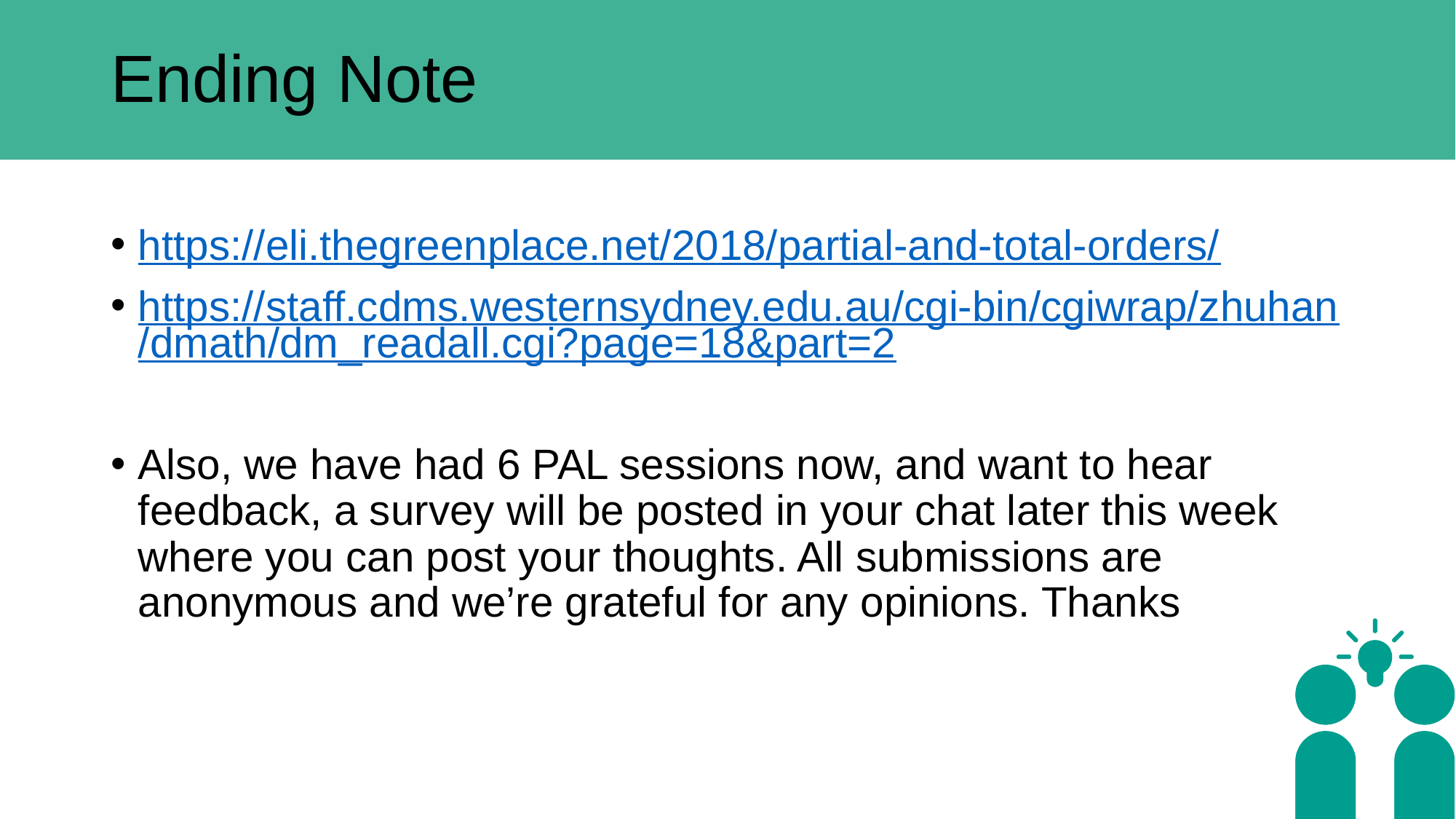

# Ending Note
https://eli.thegreenplace.net/2018/partial-and-total-orders/
https://staff.cdms.westernsydney.edu.au/cgi-bin/cgiwrap/zhuhan/dmath/dm_readall.cgi?page=18&part=2

Also, we have had 6 PAL sessions now, and want to hear feedback, a survey will be posted in your chat later this week where you can post your thoughts. All submissions are anonymous and we’re grateful for any opinions. Thanks